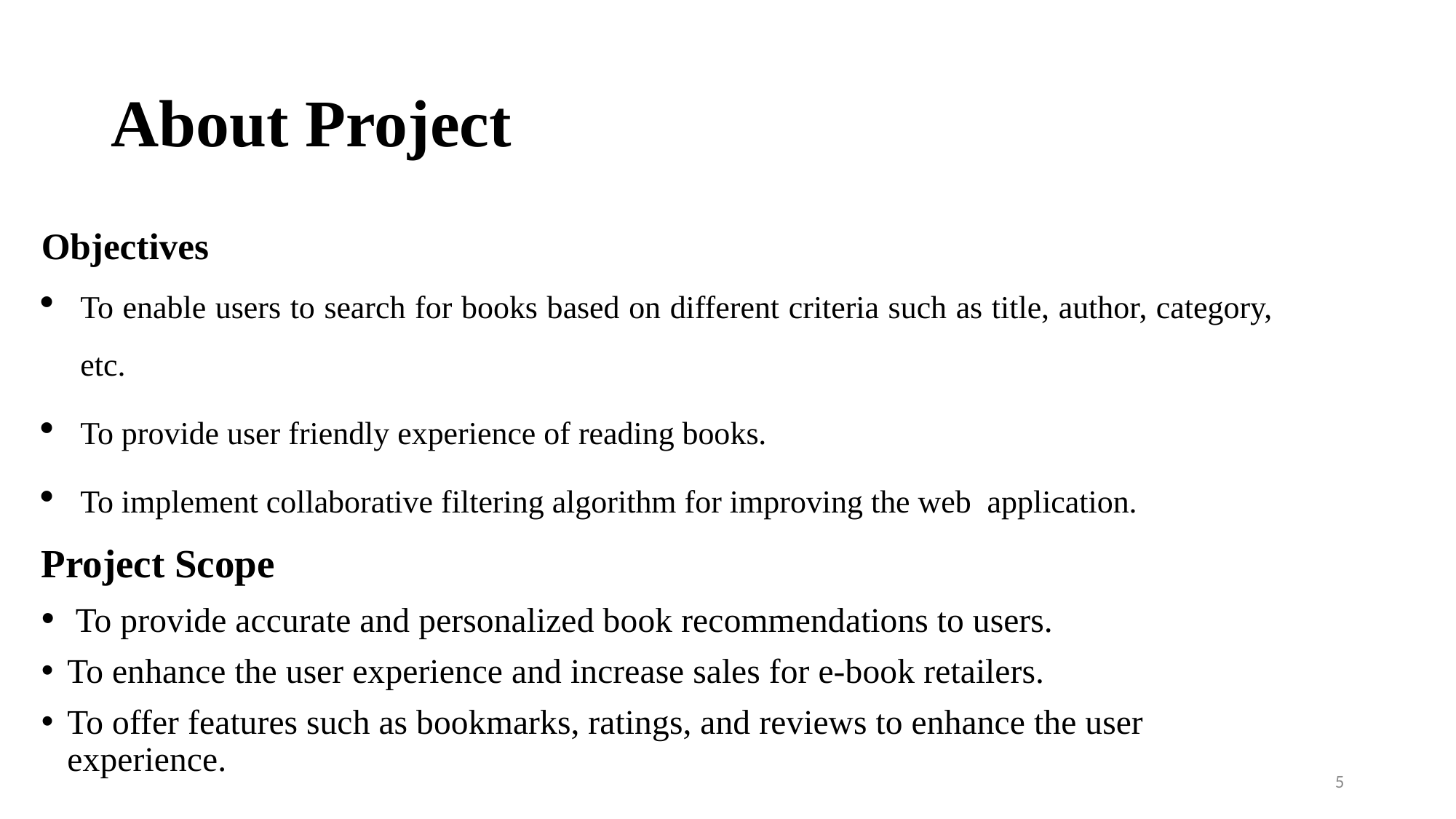

# About Project
Objectives
To enable users to search for books based on different criteria such as title, author, category, etc.
To provide user friendly experience of reading books.
To implement collaborative filtering algorithm for improving the web  application.
Project Scope
 To provide accurate and personalized book recommendations to users.
To enhance the user experience and increase sales for e-book retailers.
To offer features such as bookmarks, ratings, and reviews to enhance the user experience.
5